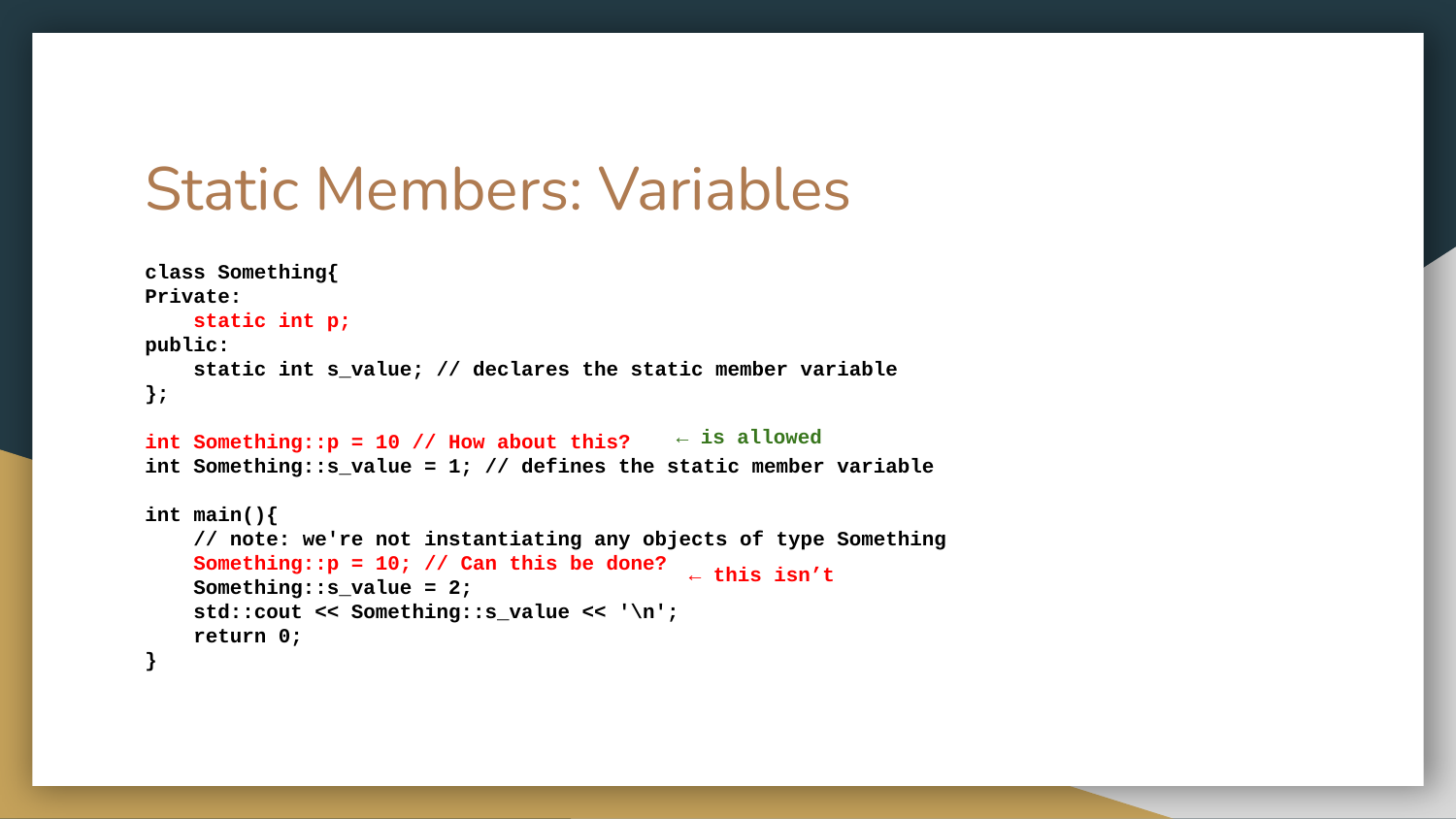

# Static Members: Variables
class Something{
Private:
    static int p;
public:
    static int s_value; // declares the static member variable
};

int Something::p = 10 // How about this?
int Something::s_value = 1; // defines the static member variable

int main(){
    // note: we're not instantiating any objects of type Something
    Something::p = 10; // Can this be done?
    Something::s_value = 2;
    std::cout << Something::s_value << '\n';
    return 0;
}

← is allowed
← this isn’t